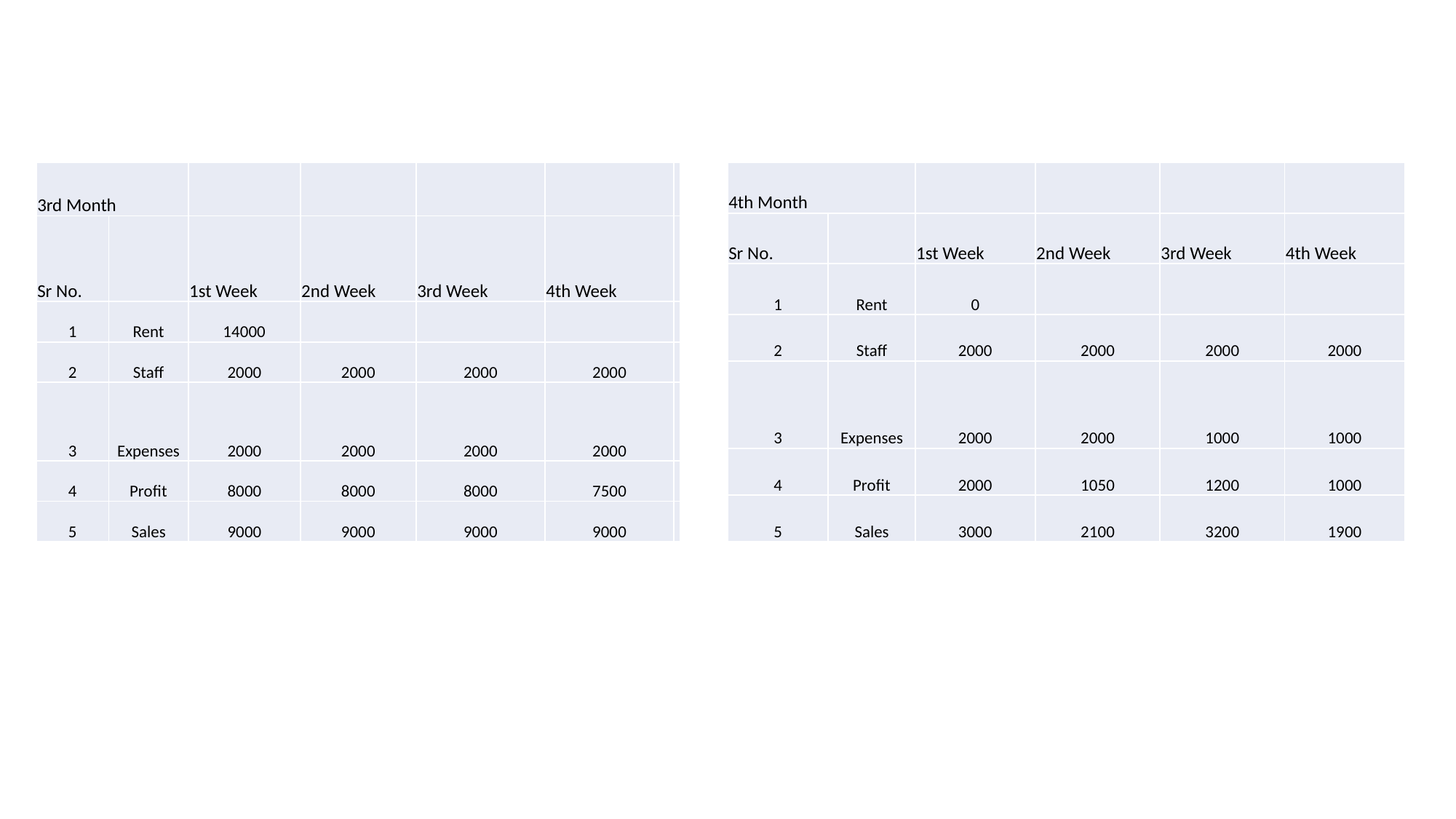

| 3rd Month |  |  |  |  |  |  |
| --- | --- | --- | --- | --- | --- | --- |
| Sr No. |  | 1st Week | 2nd Week | 3rd Week | 4th Week |  |
| 1 | Rent | 14000 |  |  |  |  |
| 2 | Staff | 2000 | 2000 | 2000 | 2000 |  |
| 3 | Expenses | 2000 | 2000 | 2000 | 2000 |  |
| 4 | Profit | 8000 | 8000 | 8000 | 7500 |  |
| 5 | Sales | 9000 | 9000 | 9000 | 9000 |  |
| 4th Month |  |  |  |  |  |
| --- | --- | --- | --- | --- | --- |
| Sr No. |  | 1st Week | 2nd Week | 3rd Week | 4th Week |
| 1 | Rent | 0 |  |  |  |
| 2 | Staff | 2000 | 2000 | 2000 | 2000 |
| 3 | Expenses | 2000 | 2000 | 1000 | 1000 |
| 4 | Profit | 2000 | 1050 | 1200 | 1000 |
| 5 | Sales | 3000 | 2100 | 3200 | 1900 |